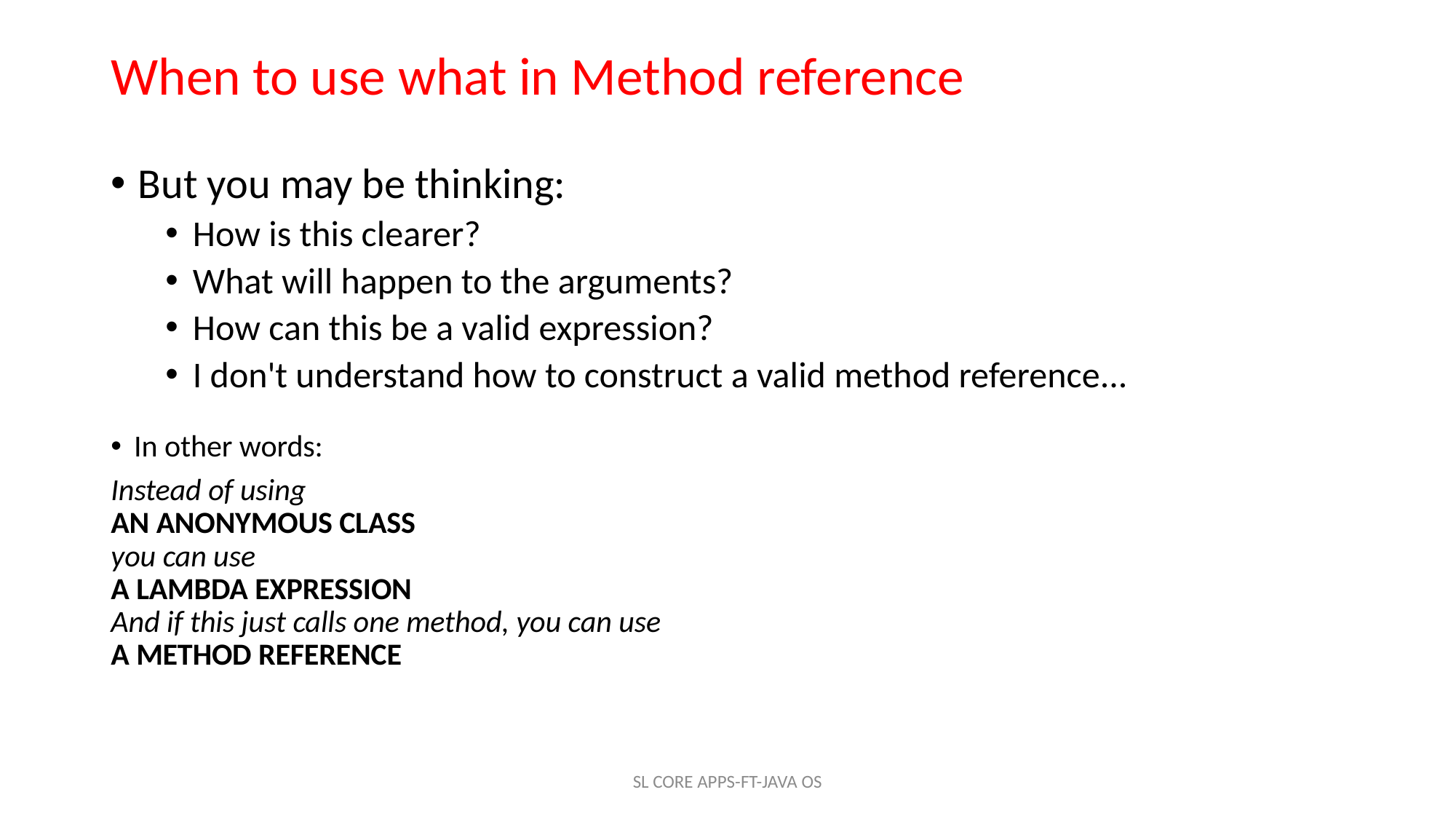

# When to use what in Method reference
But you may be thinking:
How is this clearer?
What will happen to the arguments?
How can this be a valid expression?
I don't understand how to construct a valid method reference...

In other words:
Instead of using
AN ANONYMOUS CLASS
you can use
A LAMBDA EXPRESSION
And if this just calls one method, you can use
A METHOD REFERENCE
SL CORE APPS-FT-JAVA OS